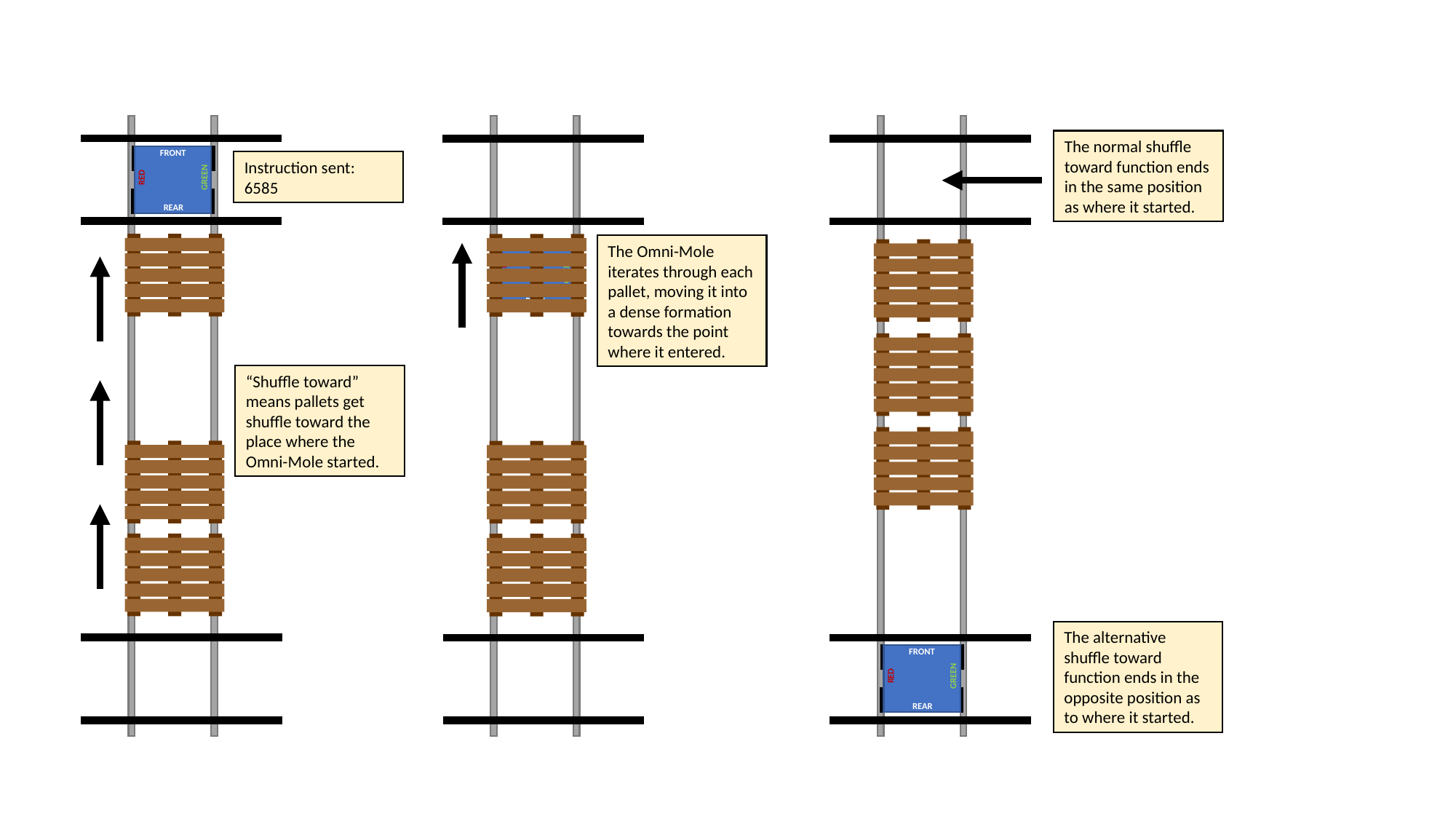

The normal shuffle toward function ends in the same position as where it started.
FRONT

RED
GREEN
REAR
Instruction sent:
6585

FRONT

RED
GREEN
REAR
The Omni-Mole iterates through each pallet, moving it into a dense formation towards the point where it entered.

“Shuffle toward” means pallets get shuffle toward the place where the Omni-Mole started.

The alternative shuffle toward function ends in the opposite position as to where it started.
FRONT

RED
GREEN
REAR